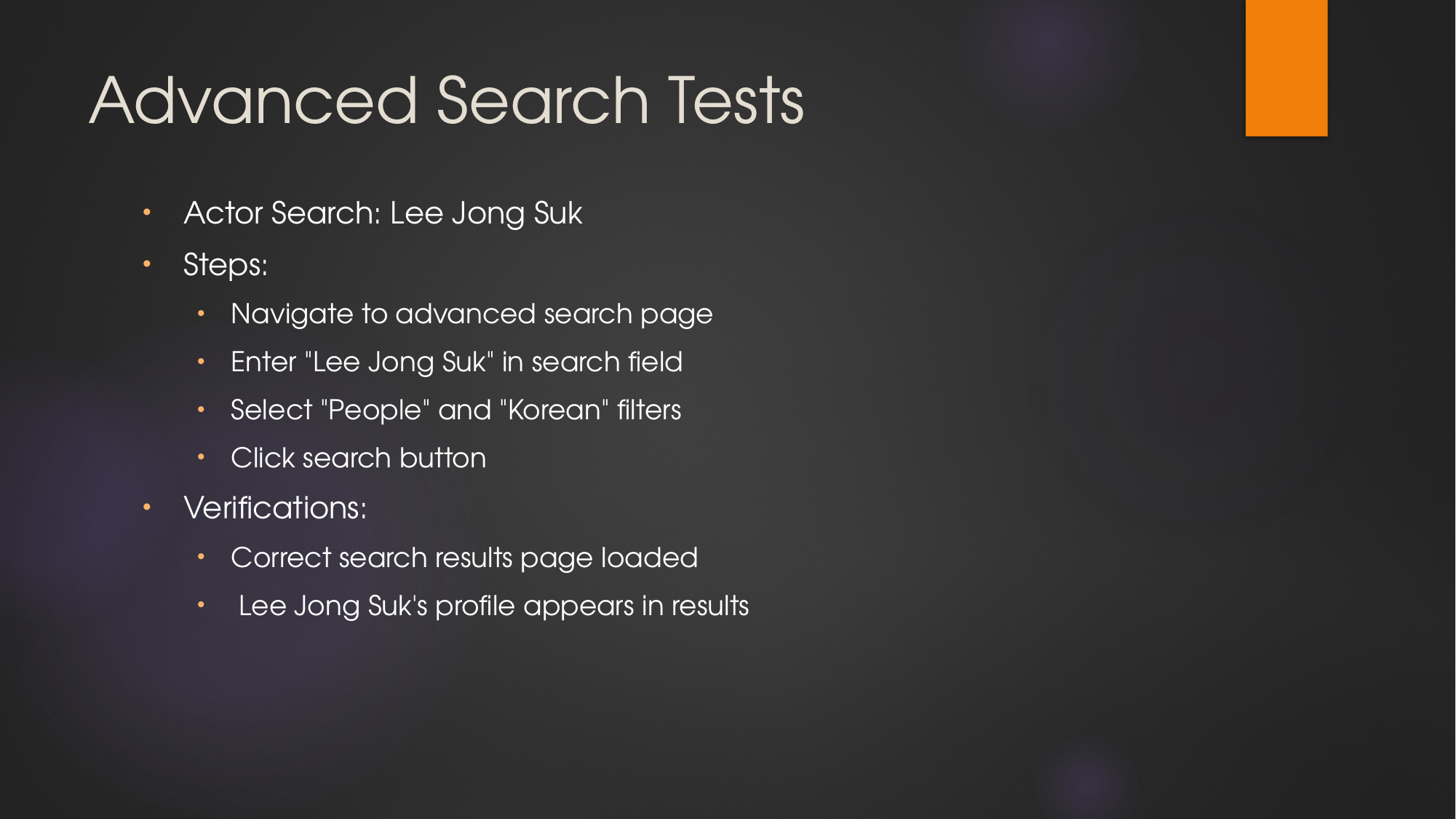

# Advanced Search Tests
Actor Search: Lee Jong Suk
Steps:
Navigate to advanced search page
Enter "Lee Jong Suk" in search field
Select "People" and "Korean" filters
Click search button
Verifications:
Correct search results page loaded
 Lee Jong Suk's profile appears in results